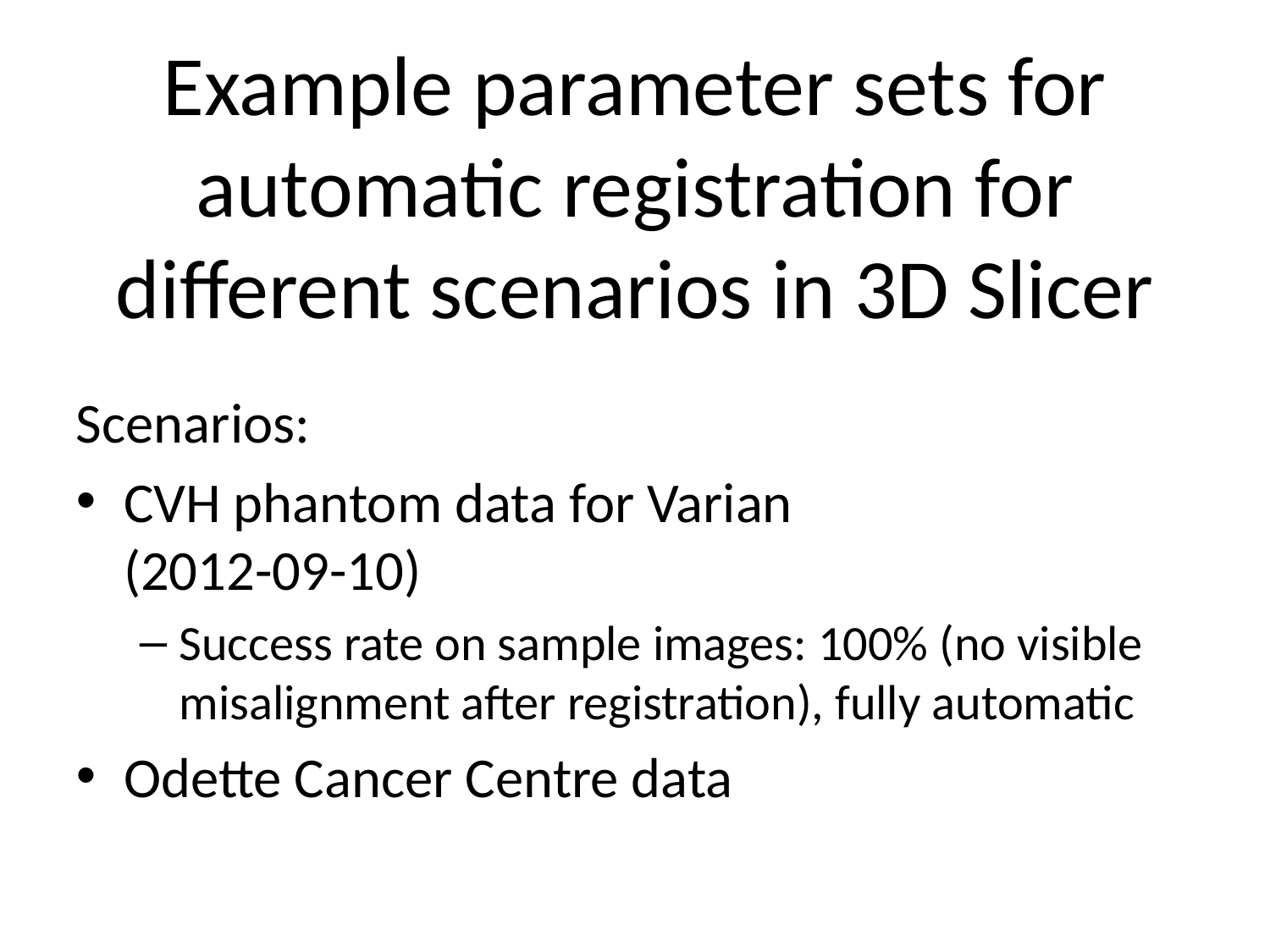

# Example parameter sets for automatic registration for different scenarios in 3D Slicer

Scenarios:
CVH phantom data for Varian
(2012-09-10)
Success rate on sample images: 100% (no visible misalignment after registration), fully automatic
Odette Cancer Centre data